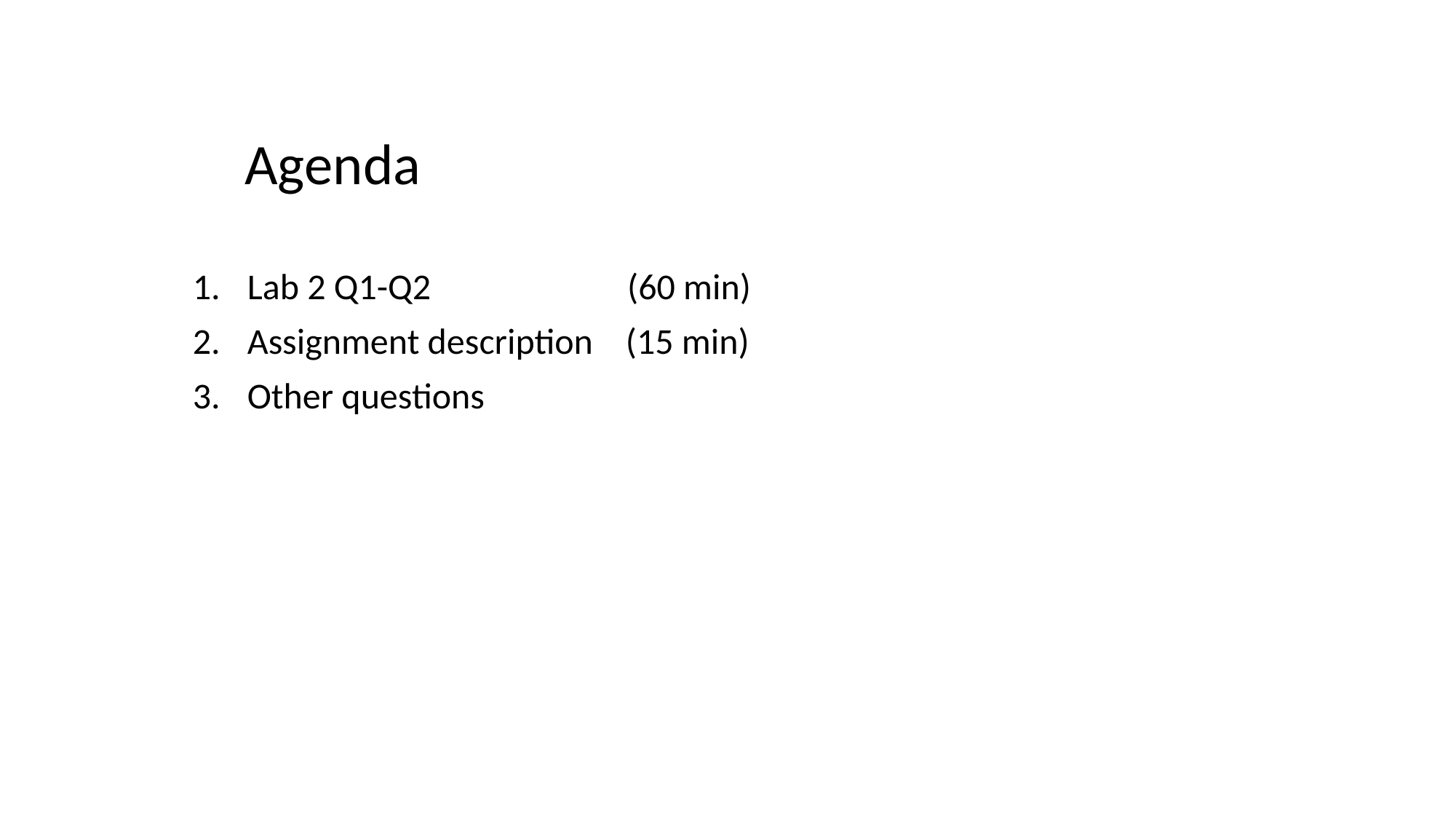

# Agenda
Lab 2 Q1-Q2                        (60 min)
Assignment description    (15 min)
Other questions